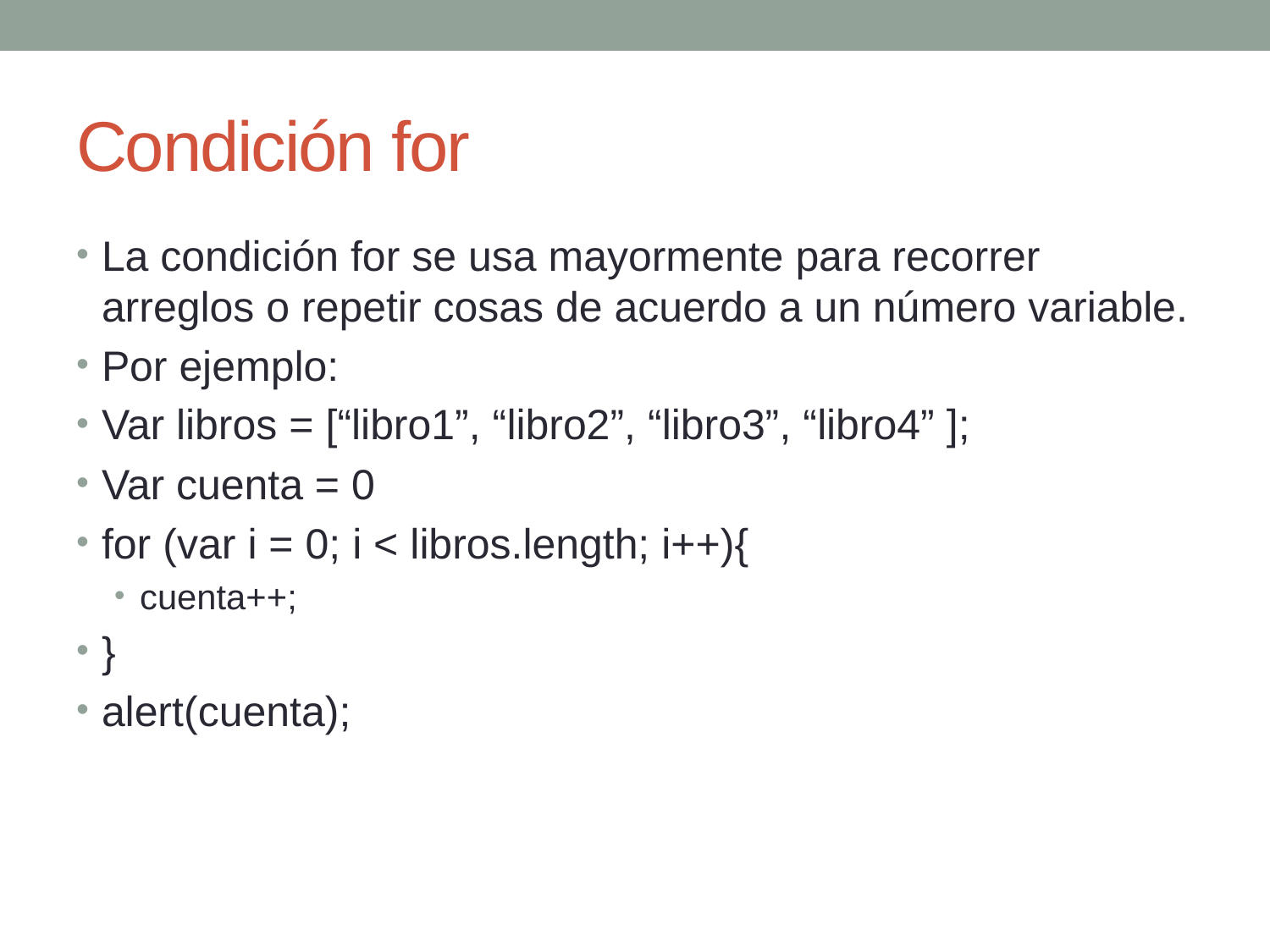

# Condición for
La condición for se usa mayormente para recorrer arreglos o repetir cosas de acuerdo a un número variable.
Por ejemplo:
Var libros = [“libro1”, “libro2”, “libro3”, “libro4” ];
Var cuenta = 0
for (var i = 0; i < libros.length; i++){
cuenta++;
}
alert(cuenta);